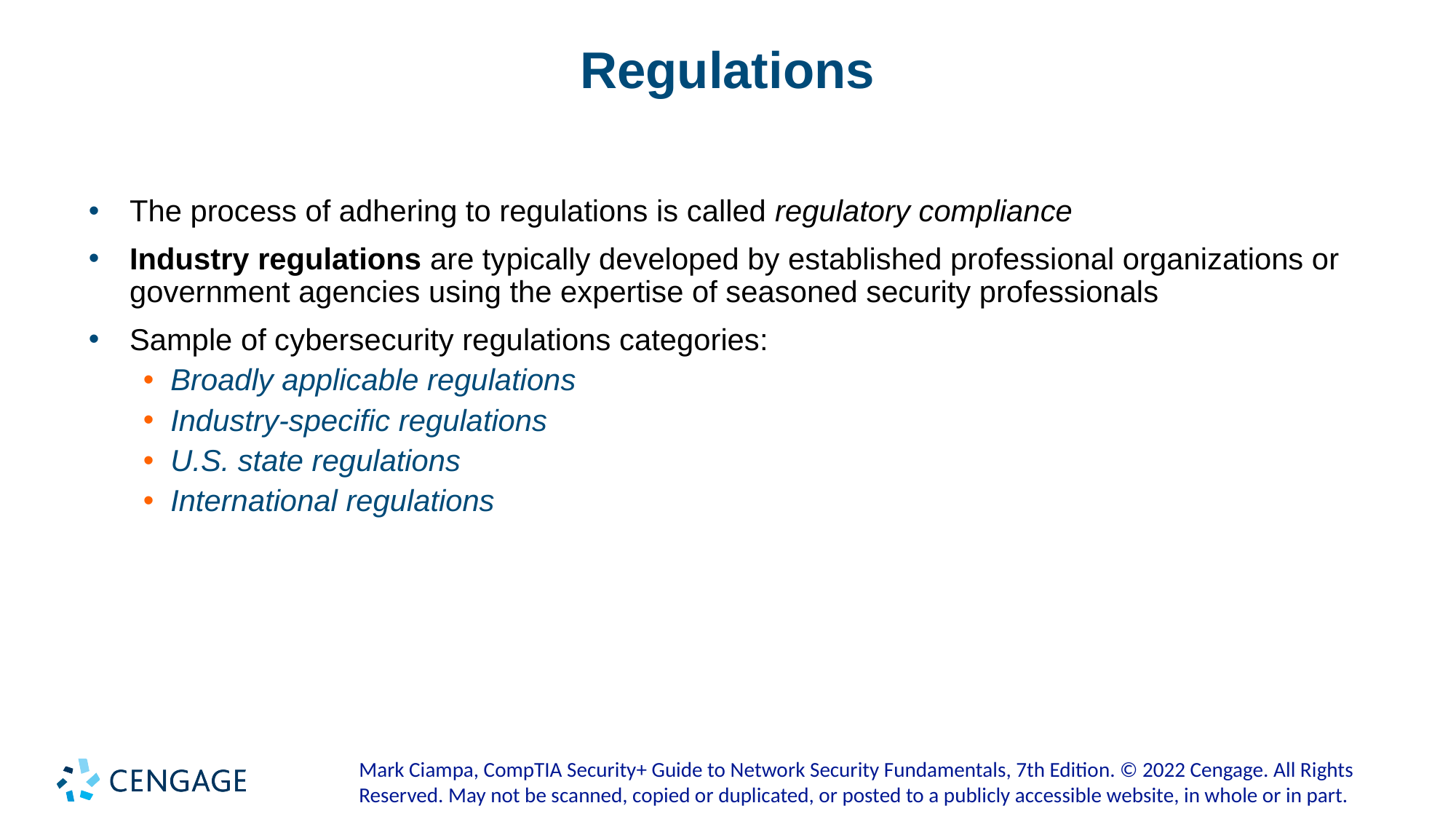

# Regulations
The process of adhering to regulations is called regulatory compliance
Industry regulations are typically developed by established professional organizations or government agencies using the expertise of seasoned security professionals
Sample of cybersecurity regulations categories:
Broadly applicable regulations
Industry-specific regulations
U.S. state regulations
International regulations